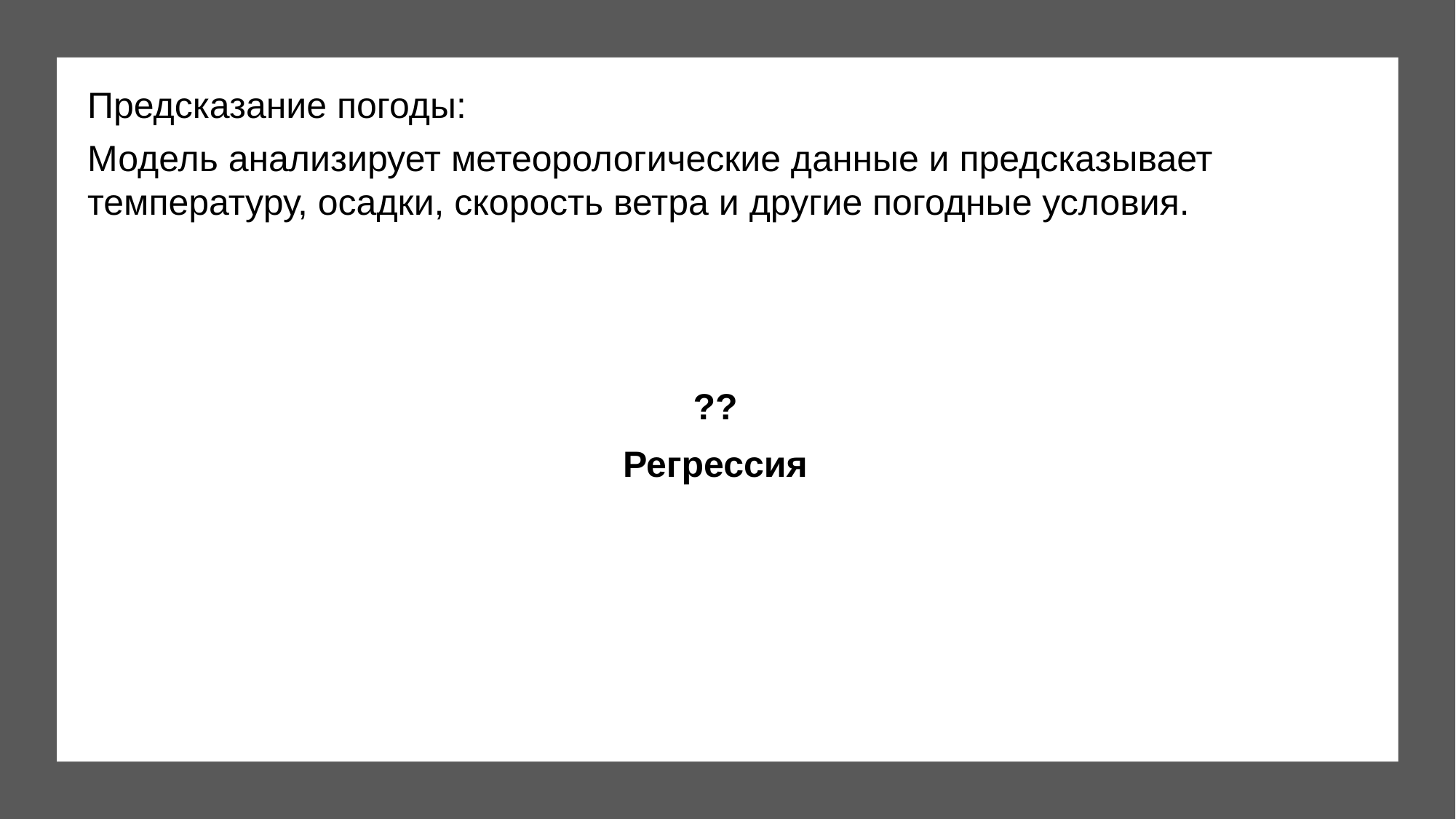

Предсказание погоды:
Модель анализирует метеорологические данные и предсказывает температуру, осадки, скорость ветра и другие погодные условия.
??
Регрессия